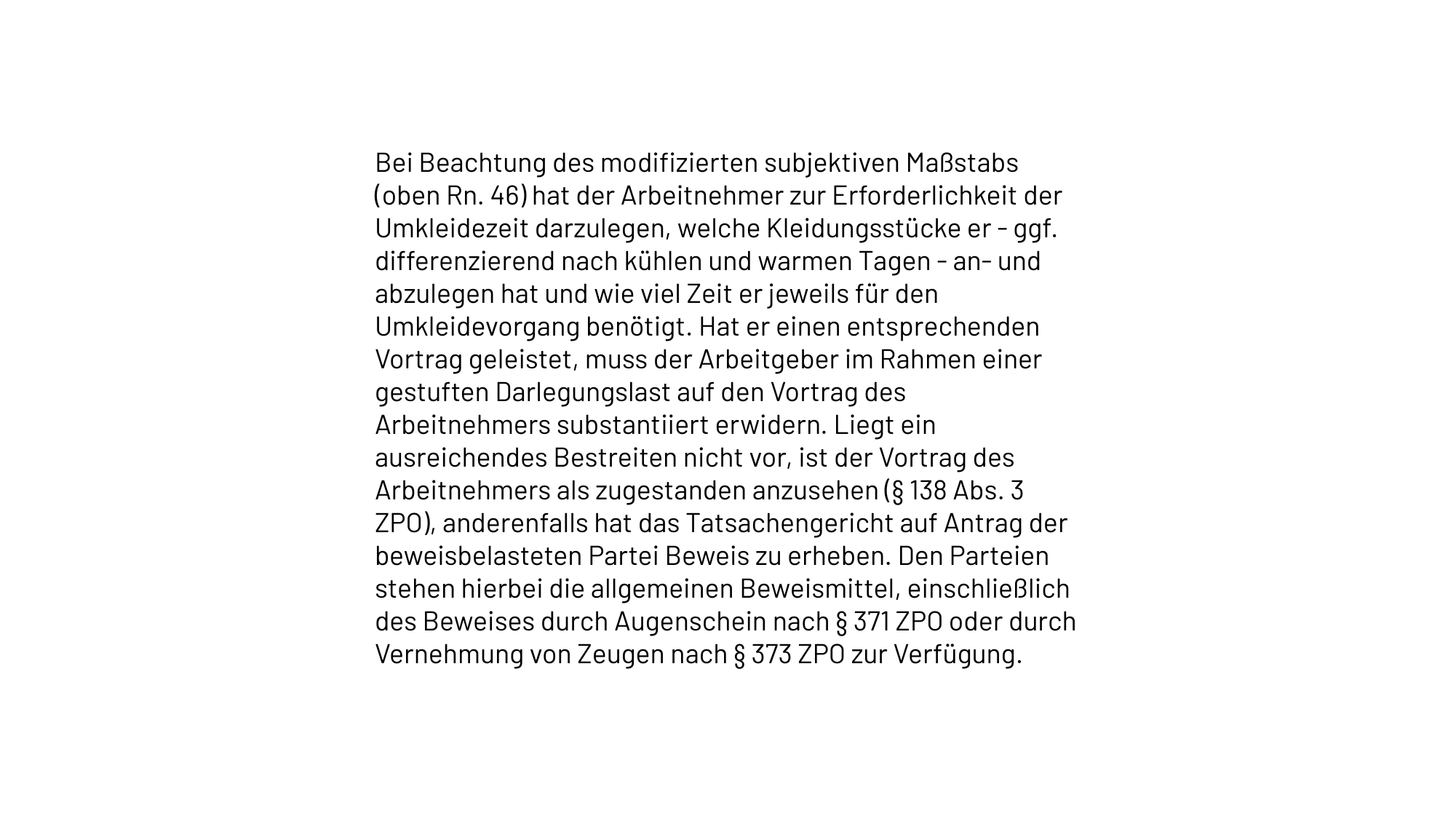

Bei Beachtung des modifizierten subjektiven Maßstabs (oben Rn. 46) hat der Arbeitnehmer zur Erforderlichkeit der Umkleidezeit darzulegen, welche Kleidungsstücke er - ggf. differenzierend nach kühlen und warmen Tagen - an- und abzulegen hat und wie viel Zeit er jeweils für den Umkleidevorgang benötigt. Hat er einen entsprechenden Vortrag geleistet, muss der Arbeitgeber im Rahmen einer gestuften Darlegungslast auf den Vortrag des Arbeitnehmers substantiiert erwidern. Liegt ein ausreichendes Bestreiten nicht vor, ist der Vortrag des Arbeitnehmers als zugestanden anzusehen (§ 138 Abs. 3 ZPO), anderenfalls hat das Tatsachengericht auf Antrag der beweisbelasteten Partei Beweis zu erheben. Den Parteien stehen hierbei die allgemeinen Beweismittel, einschließlich des Beweises durch Augenschein nach § 371 ZPO oder durch Vernehmung von Zeugen nach § 373 ZPO zur Verfügung.